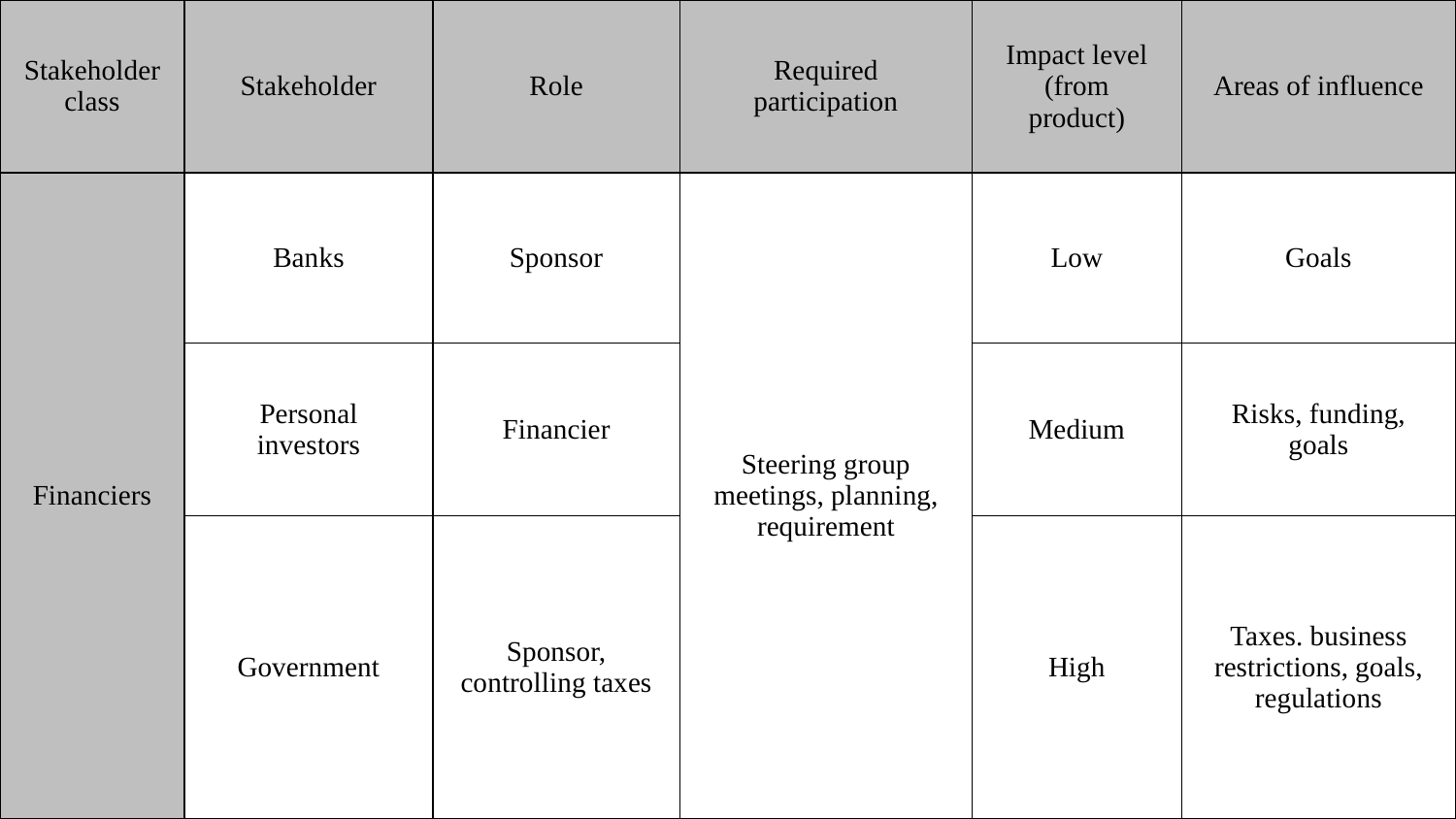

| Stakeholder class | Stakeholder | Role | Required participation | Impact level (from product) | Areas of influence |
| --- | --- | --- | --- | --- | --- |
| Financiers | Banks | Sponsor | Steering group meetings, planning, requirement | Low | Goals |
|  | Personal investors | Financier |  | Medium | Risks, funding, goals |
|  | Government | Sponsor, controlling taxes |  | High | Taxes. business restrictions, goals, regulations |